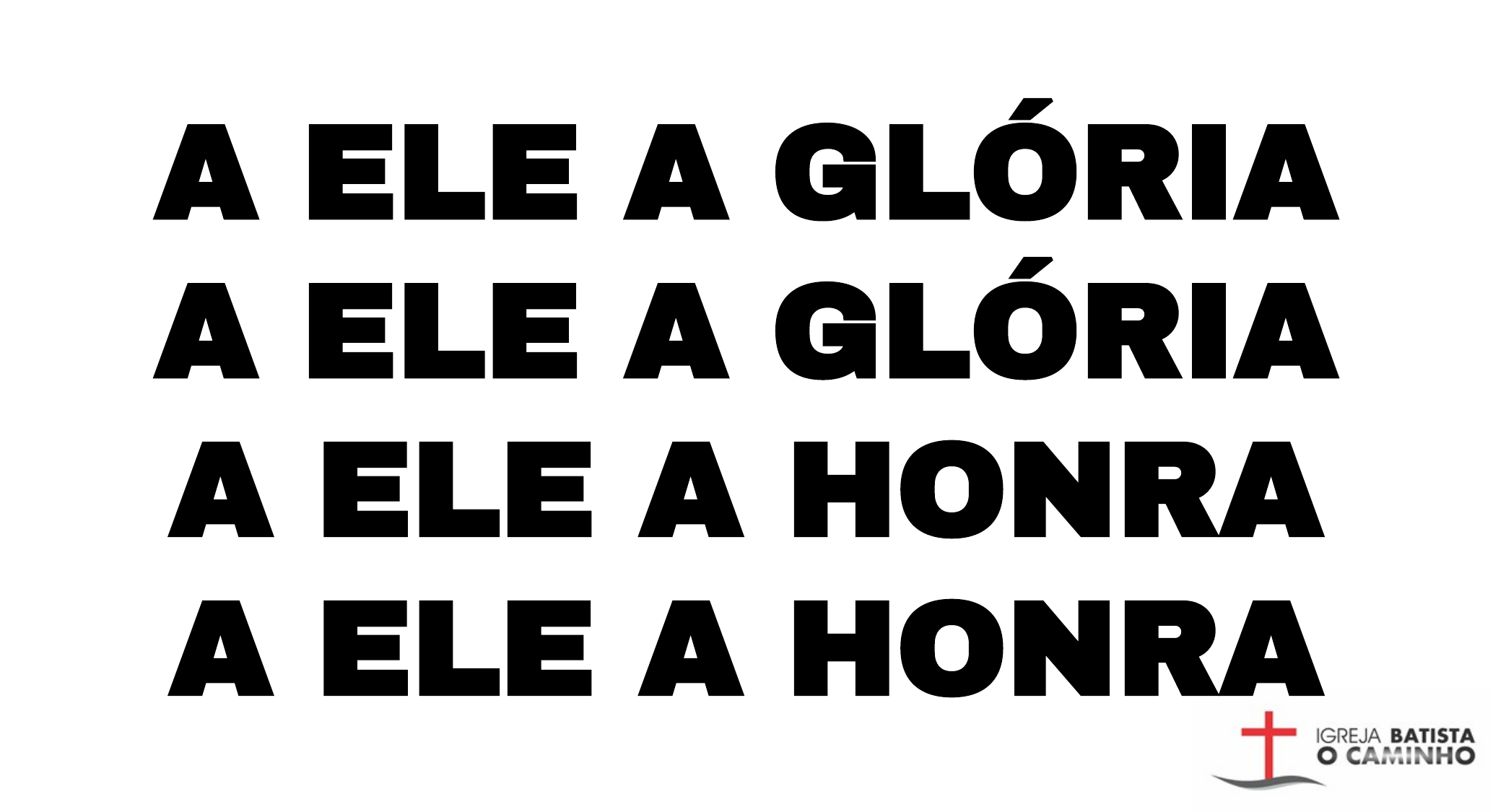

A ELE A GLÓRIA
A ELE A GLÓRIA
A ELE A HONRA
A ELE A HONRA